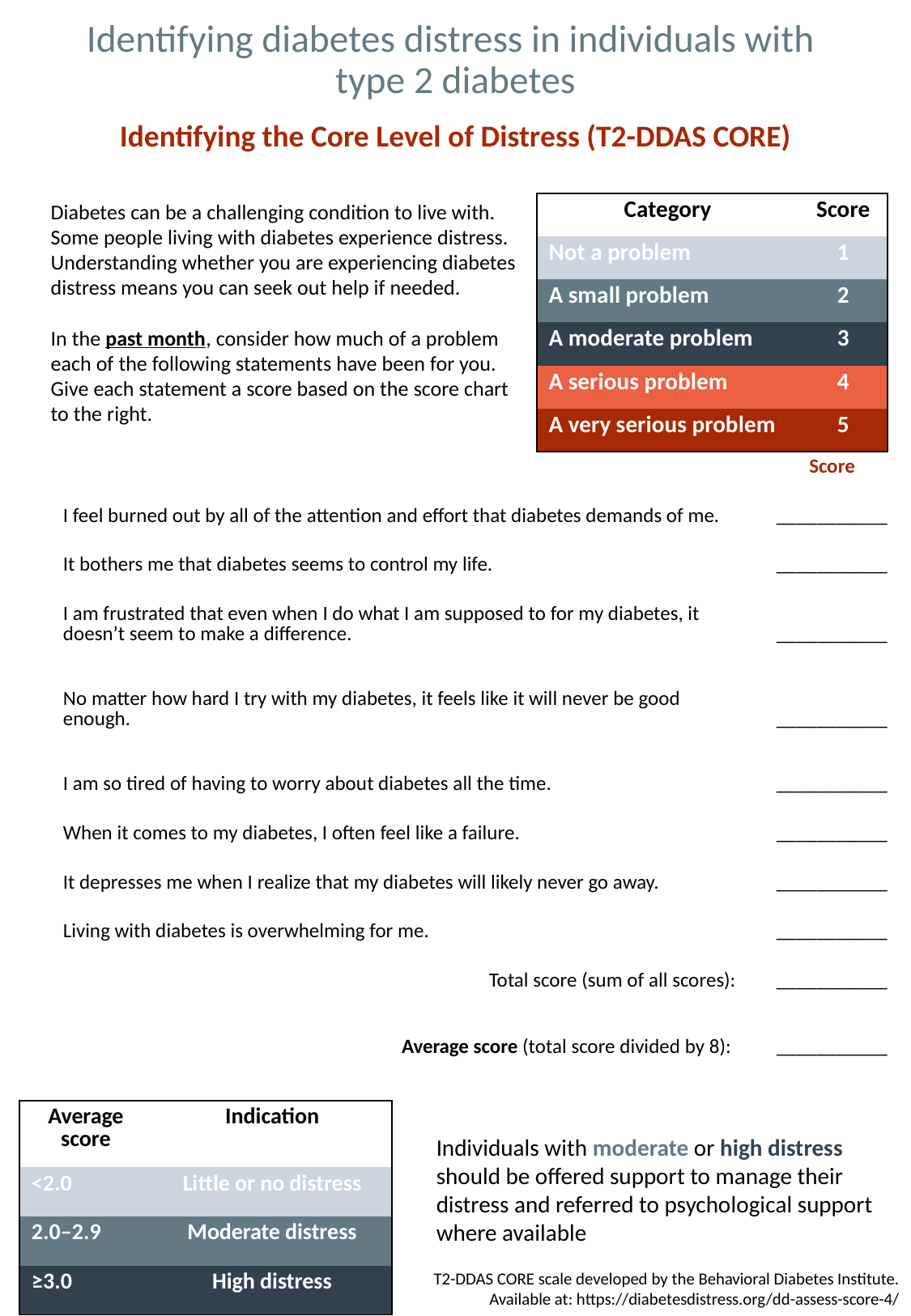

Identifying diabetes distress in individuals with
type 2 diabetes
Identifying the Core Level of Distress (T2-DDAS CORE)
Diabetes can be a challenging condition to live with. Some people living with diabetes experience distress. Understanding whether you are experiencing diabetes
distress means you can seek out help if needed.

In the past month, consider how much of a problem each of the following statements have been for you. Give each statement a score based on the score chart to the right.
| Category | Score |
| --- | --- |
| Not a problem | 1 |
| A small problem | 2 |
| A moderate problem | 3 |
| A serious problem | 4 |
| A very serious problem | 5 |
|  | Score |
| --- | --- |
| I feel burned out by all of the attention and effort that diabetes demands of me. | \_\_\_\_\_\_\_\_\_\_\_ |
| It bothers me that diabetes seems to control my life. | \_\_\_\_\_\_\_\_\_\_\_ |
| I am frustrated that even when I do what I am supposed to for my diabetes, it doesn’t seem to make a difference. | \_\_\_\_\_\_\_\_\_\_\_ |
| No matter how hard I try with my diabetes, it feels like it will never be good enough. | \_\_\_\_\_\_\_\_\_\_\_ |
| I am so tired of having to worry about diabetes all the time. | \_\_\_\_\_\_\_\_\_\_\_ |
| When it comes to my diabetes, I often feel like a failure. | \_\_\_\_\_\_\_\_\_\_\_ |
| It depresses me when I realize that my diabetes will likely never go away. | \_\_\_\_\_\_\_\_\_\_\_ |
| Living with diabetes is overwhelming for me. | \_\_\_\_\_\_\_\_\_\_\_ |
| Total score (sum of all scores): | \_\_\_\_\_\_\_\_\_\_\_ |
| Average score (total score divided by 8): | \_\_\_\_\_\_\_\_\_\_\_ |
| Average score | Indication |
| --- | --- |
| <2.0 | Little or no distress |
| 2.0–2.9 | Moderate distress |
| ≥3.0 | High distress |
Individuals with moderate or high distress should be offered support to manage their distress and referred to psychological support where available
 T2-DDAS CORE scale developed by the Behavioral Diabetes Institute. Available at: https://diabetesdistress.org/dd-assess-score-4/